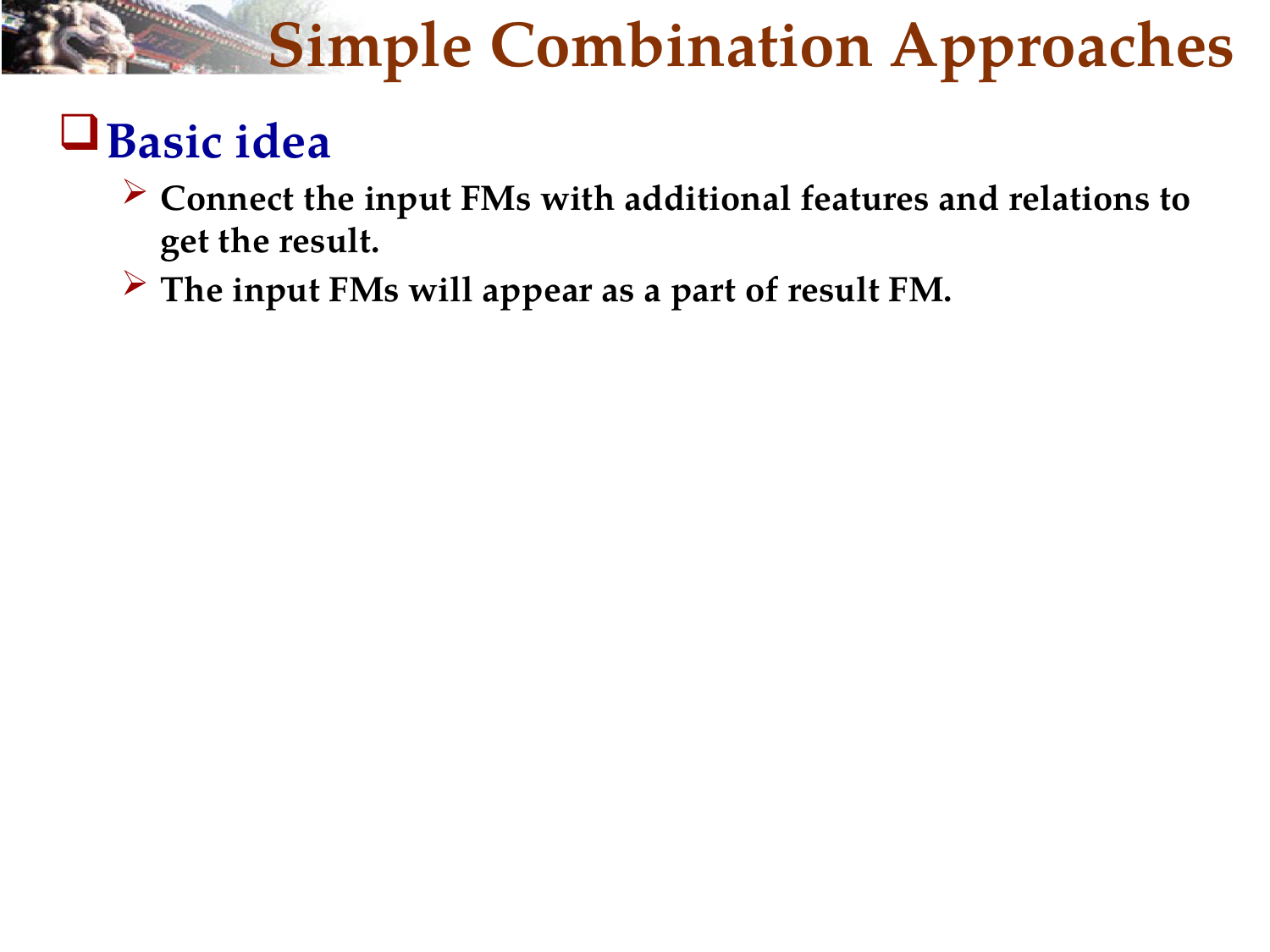

# Simple Combination Approaches
Basic idea
Connect the input FMs with additional features and relations to get the result.
The input FMs will appear as a part of result FM.